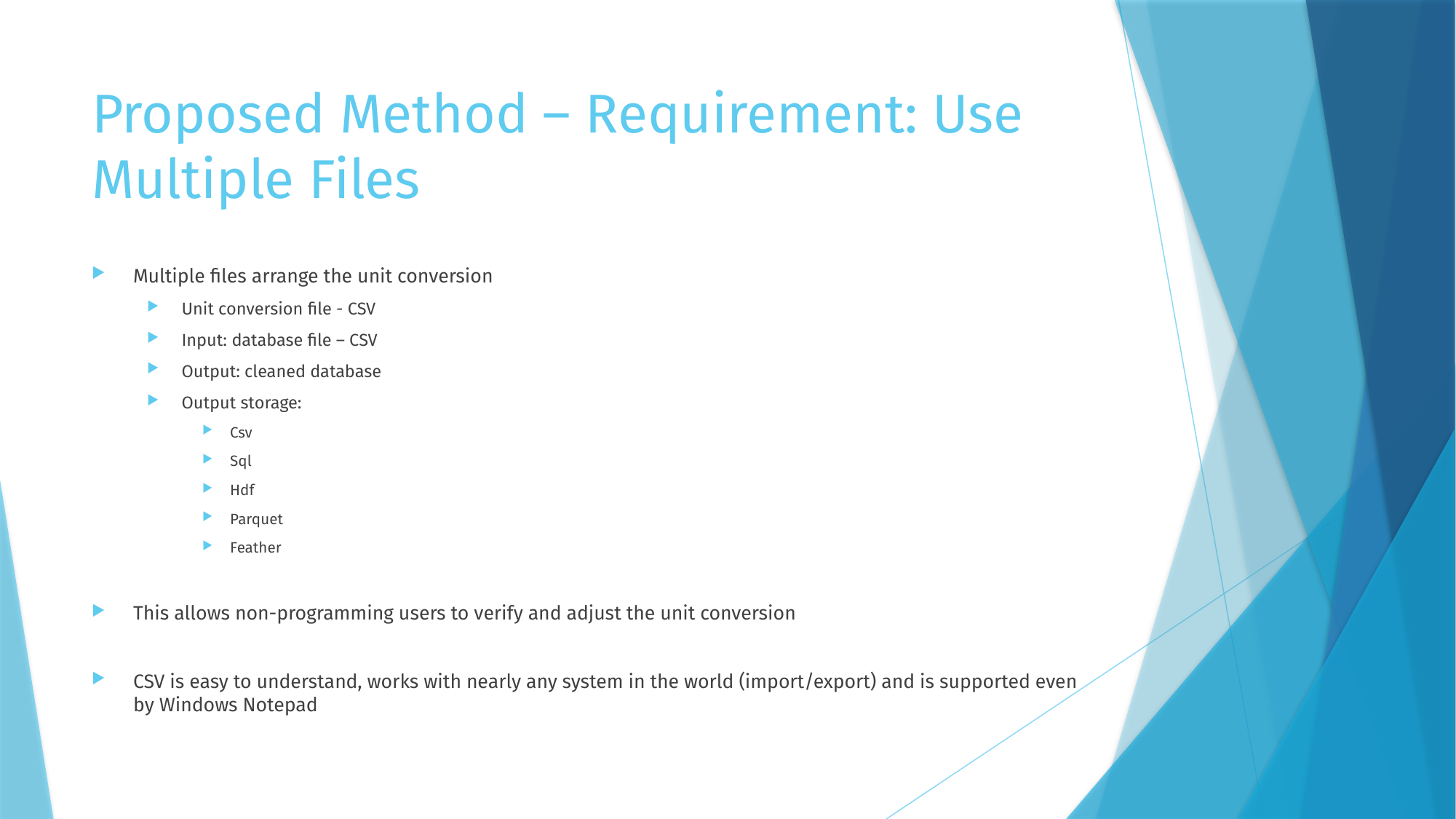

# Proposed Method – Requirement: Use Multiple Files
Multiple files arrange the unit conversion
Unit conversion file - CSV
Input: database file – CSV
Output: cleaned database
Output storage:
Csv
Sql
Hdf
Parquet
Feather

This allows non-programming users to verify and adjust the unit conversion

CSV is easy to understand, works with nearly any system in the world (import/export) and is supported even by Windows Notepad